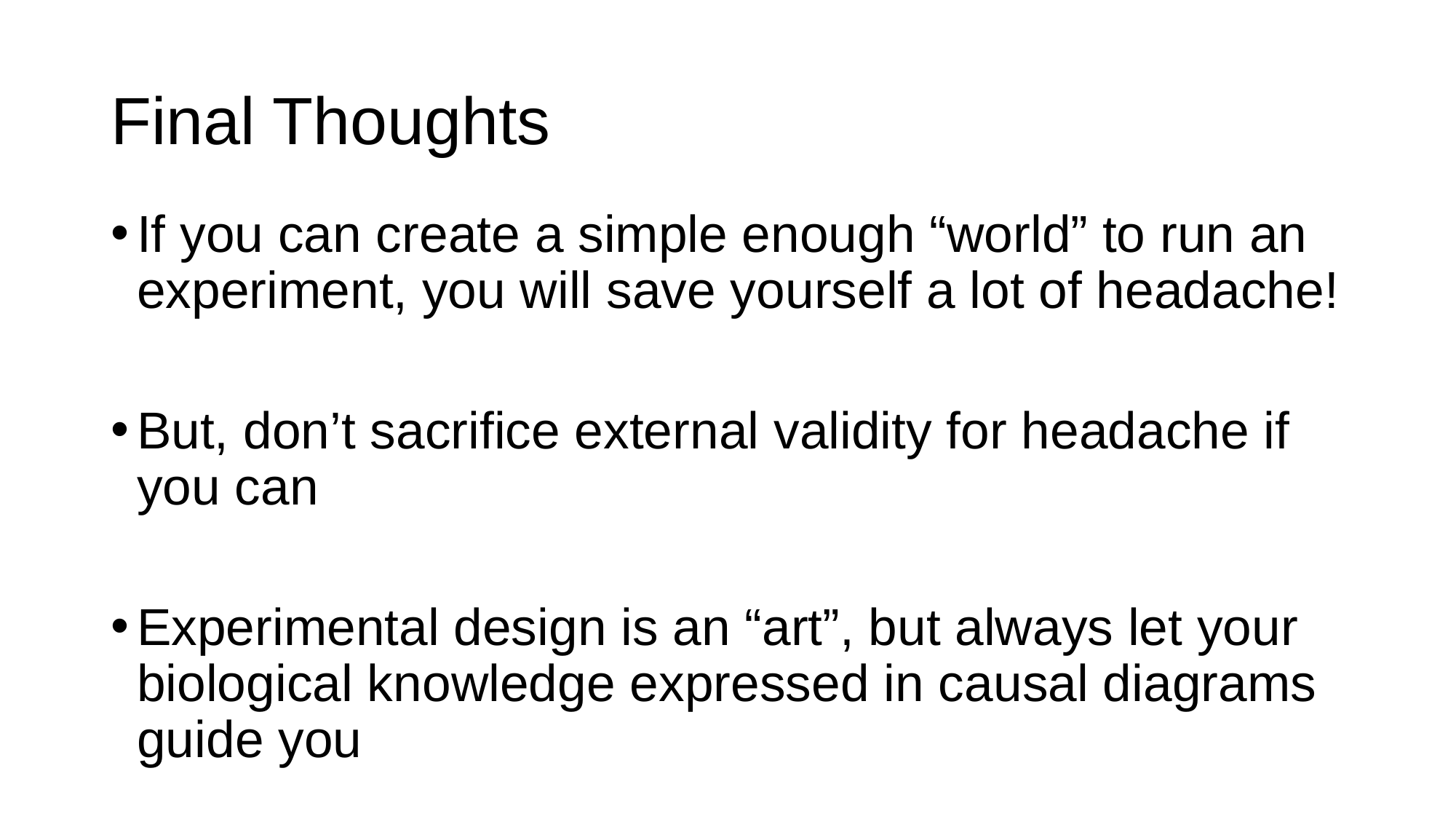

# Final Thoughts
If you can create a simple enough “world” to run an experiment, you will save yourself a lot of headache!

But, don’t sacrifice external validity for headache if you can

Experimental design is an “art”, but always let your biological knowledge expressed in causal diagrams guide you